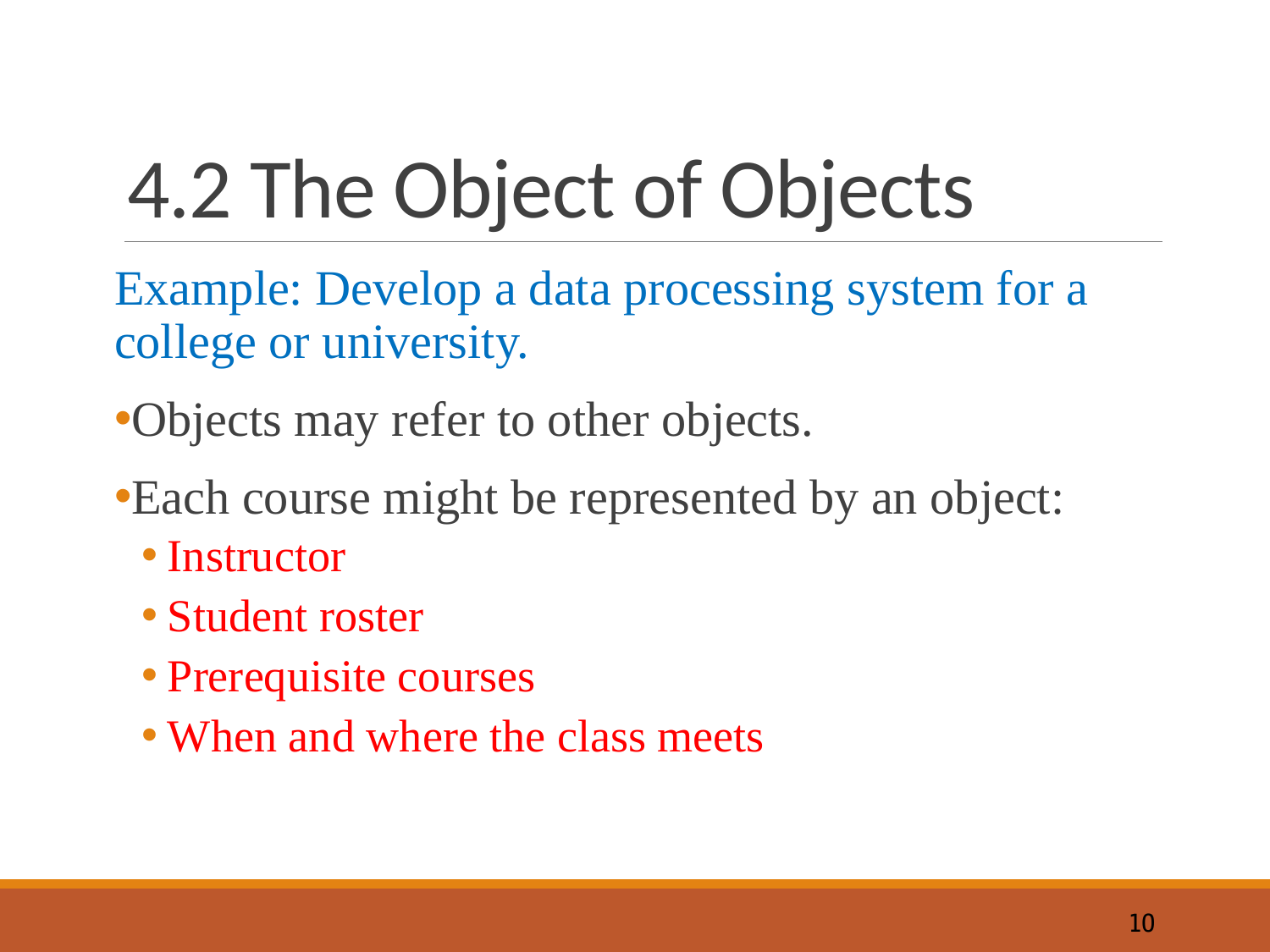

# 4.2 The Object of Objects
Example: Develop a data processing system for a college or university.
Objects may refer to other objects.
Each course might be represented by an object:
Instructor
Student roster
Prerequisite courses
When and where the class meets

10